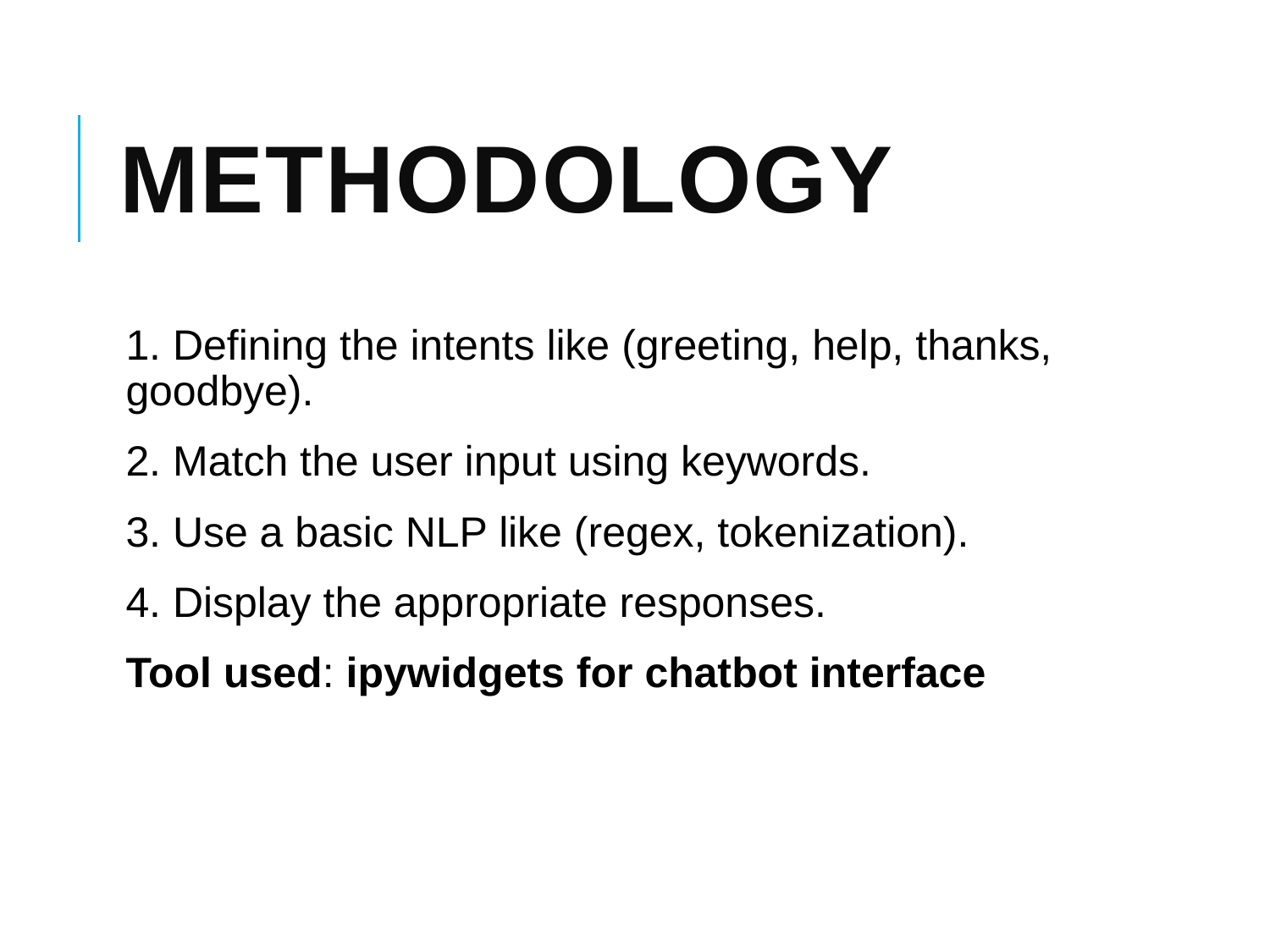

# Methodology
1. Defining the intents like (greeting, help, thanks, goodbye).
2. Match the user input using keywords.
3. Use a basic NLP like (regex, tokenization).
4. Display the appropriate responses.
Tool used: ipywidgets for chatbot interface